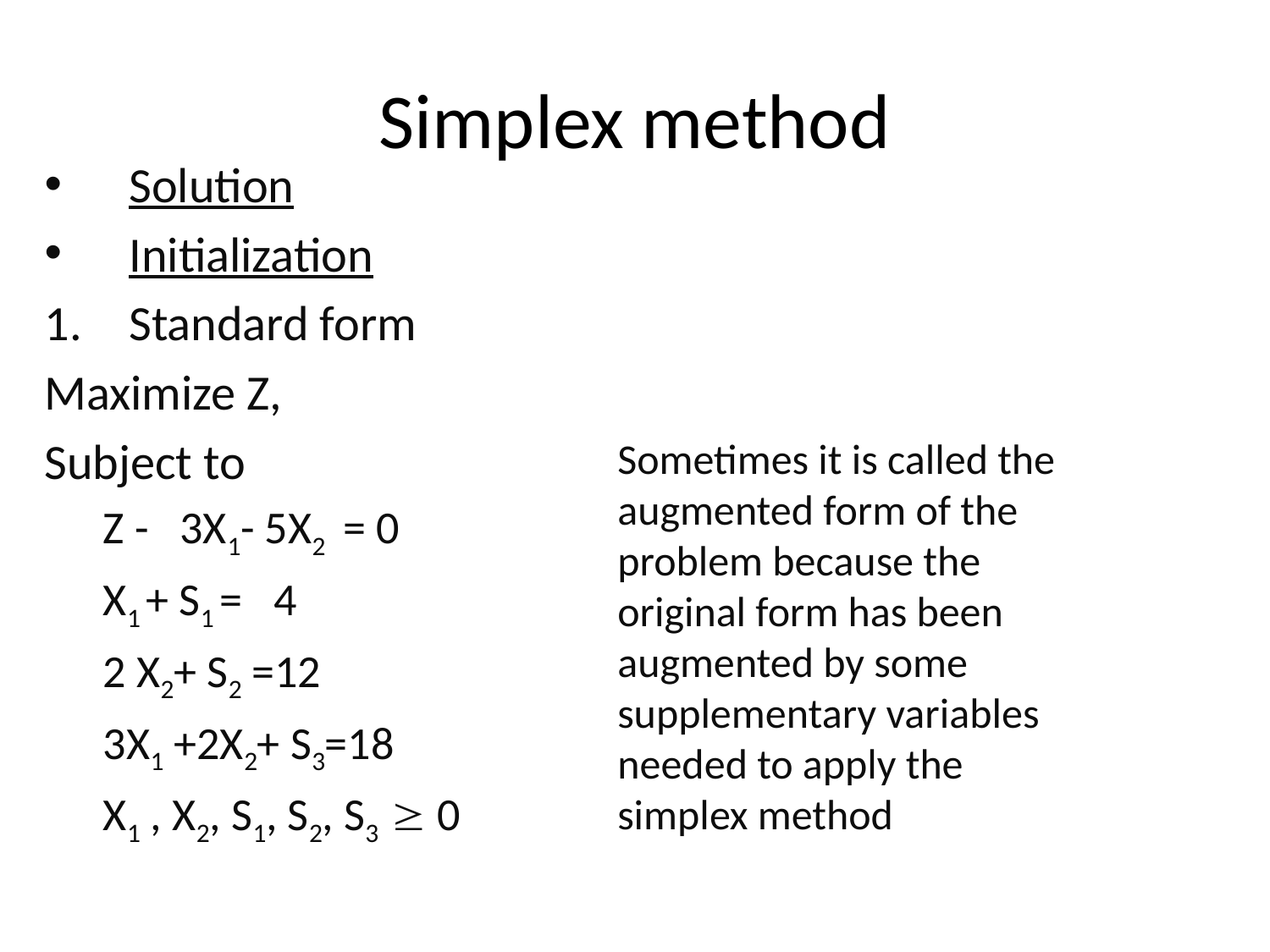

# Simplex method
Solution
Initialization
Standard form
Maximize Z,
Subject to
 Z -   3X1- 5X2   = 0
 X1 + S1 =   4
 2 X2+ S2 =12
 3X1 +2X2+ S3=18
 X1 , X2, S1, S2, S3  ≥ 0

Sometimes it is called the augmented form of the problem because the original form has been augmented by some supplementary variables needed to apply the simplex method